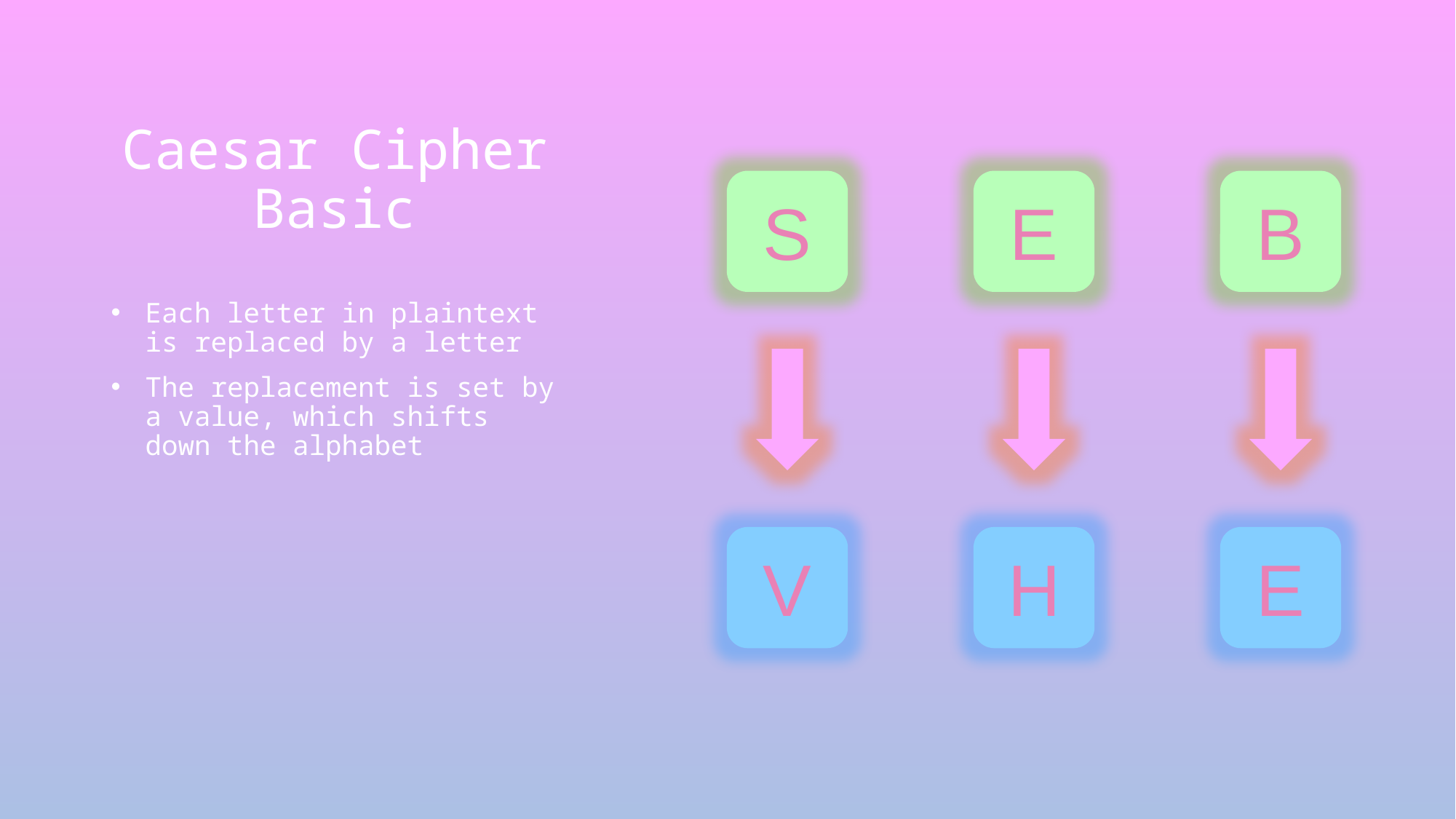

# Caesar Cipher Basic

B
E
S

Each letter in plaintext is replaced by a letter
The replacement is set by a value, which shifts down the alphabet

V
H
E